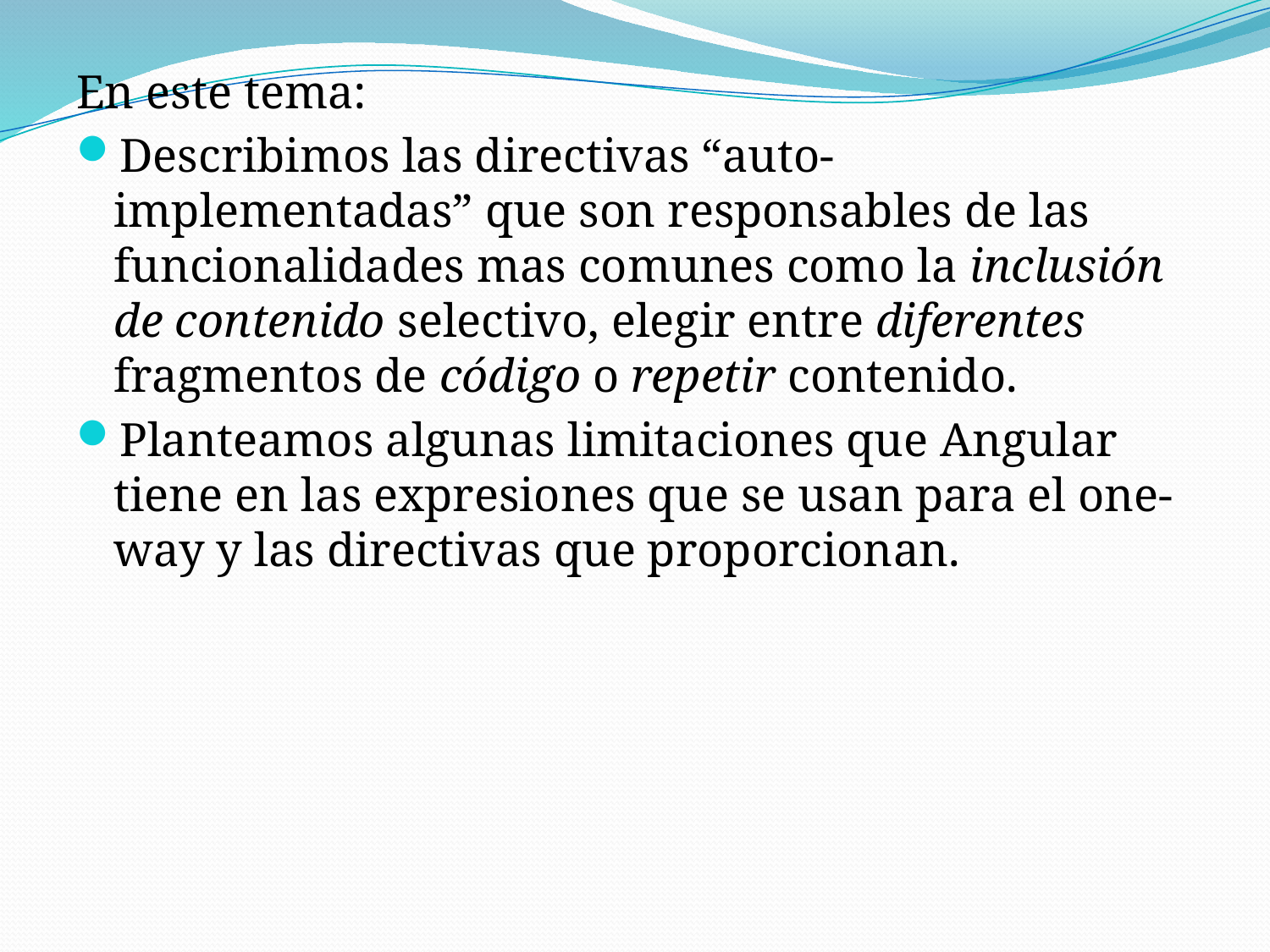

En este tema:
Describimos las directivas “auto-implementadas” que son responsables de las funcionalidades mas comunes como la inclusión de contenido selectivo, elegir entre diferentes fragmentos de código o repetir contenido.
Planteamos algunas limitaciones que Angular tiene en las expresiones que se usan para el one-way y las directivas que proporcionan.